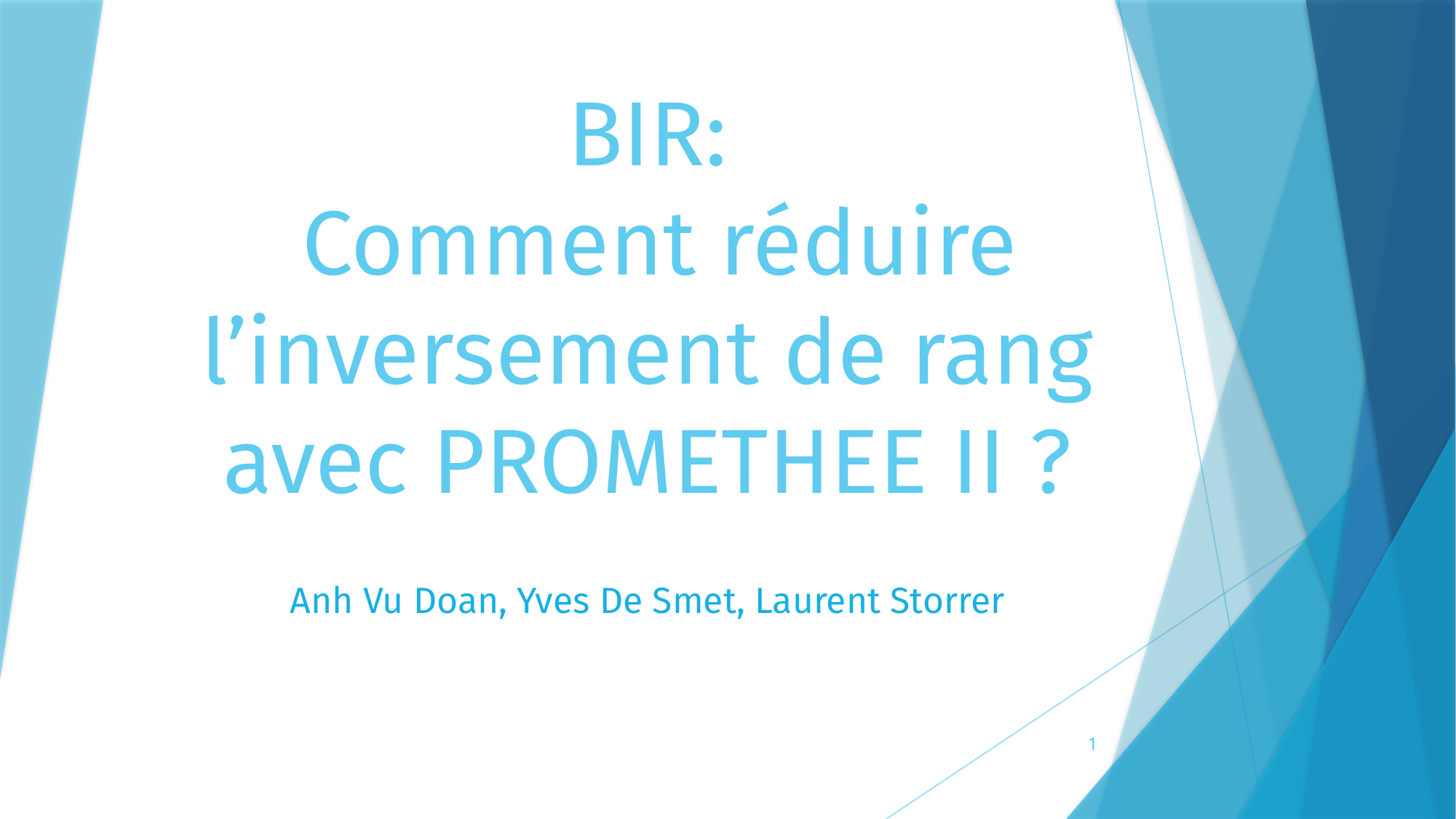

# BIR: Comment réduire l’inversement de rang avec PROMETHEE II ?
Anh Vu Doan, Yves De Smet, Laurent Storrer
1